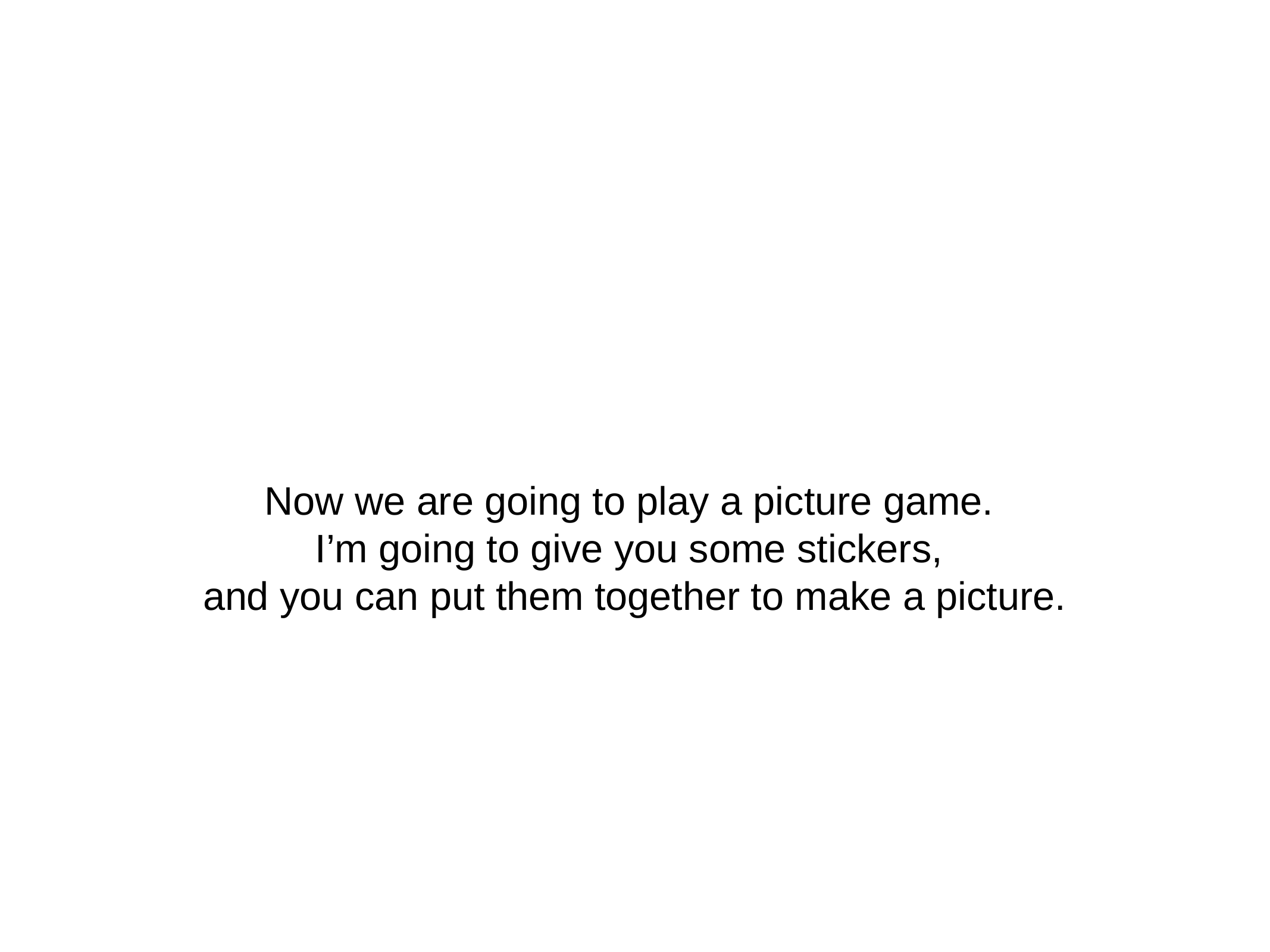

Now we are going to play a picture game.
I’m going to give you some stickers,
and you can put them together to make a picture.